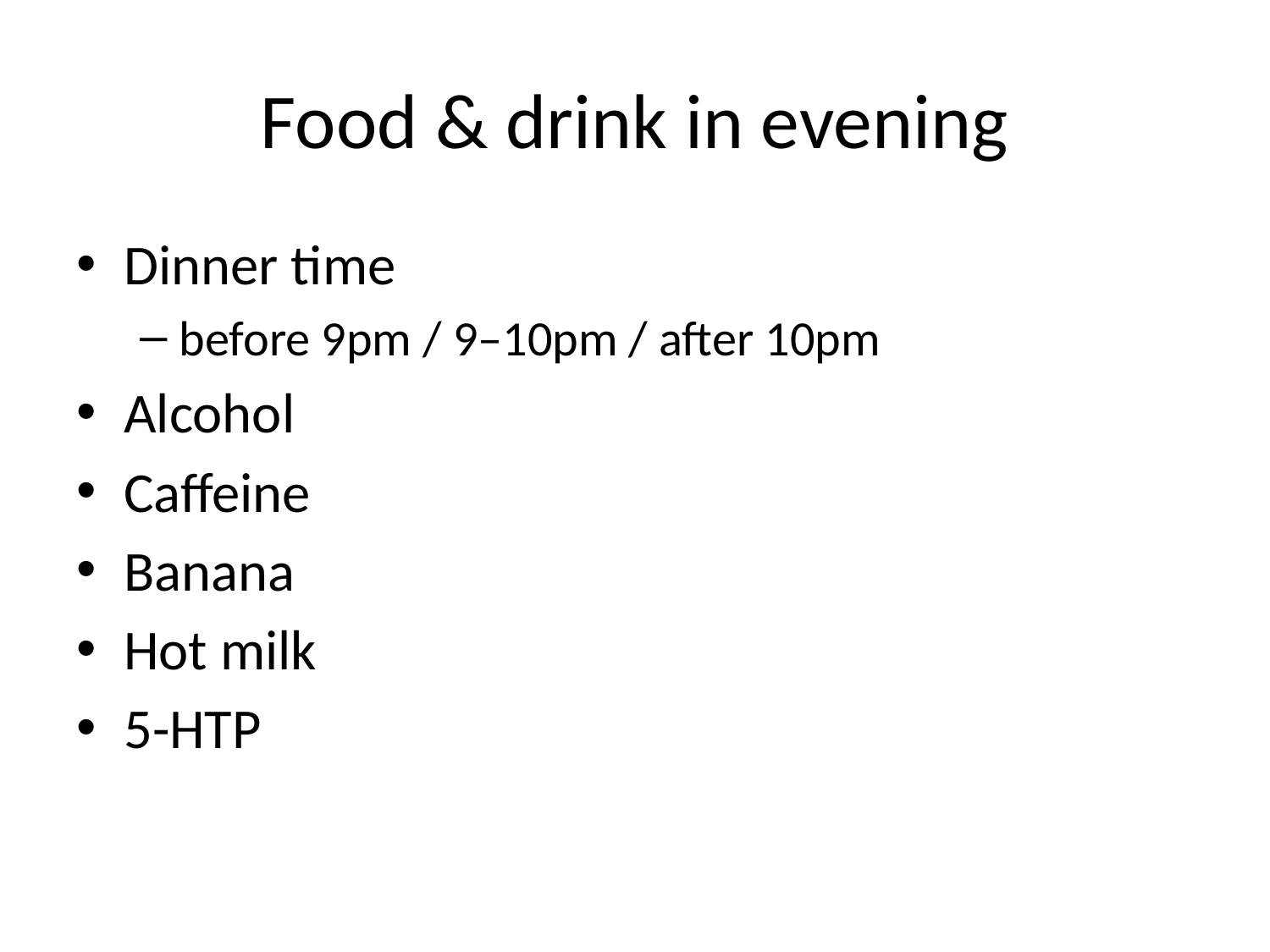

# Food & drink in evening
Dinner time
before 9pm / 9–10pm / after 10pm
Alcohol
Caffeine
Banana
Hot milk
5-HTP